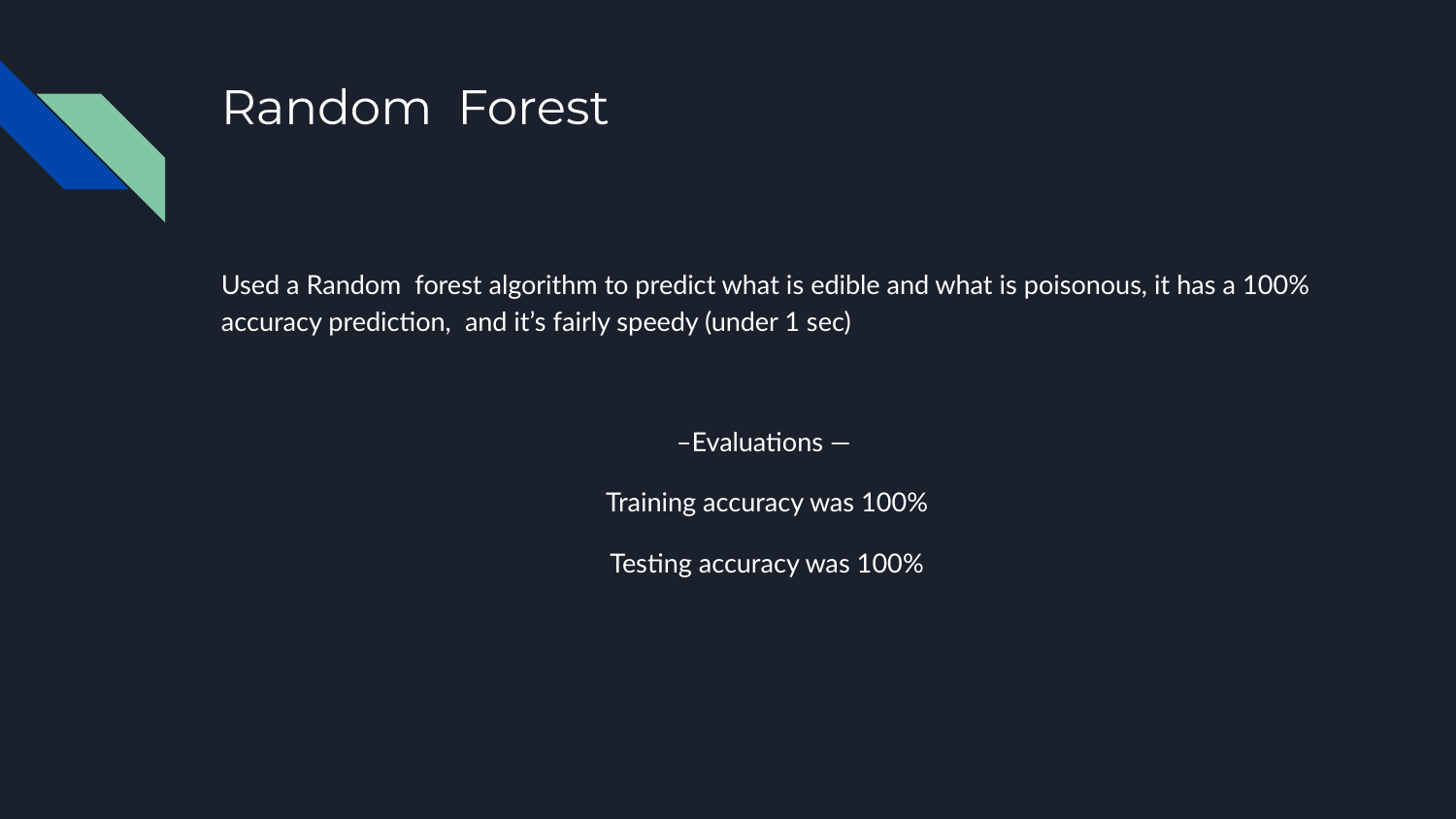

# Random  Forest
Used a Random  forest algorithm to predict what is edible and what is poisonous, it has a 100% accuracy prediction,  and it’s fairly speedy (under 1 sec)

–Evaluations —
Training accuracy was 100%
Testing accuracy was 100%